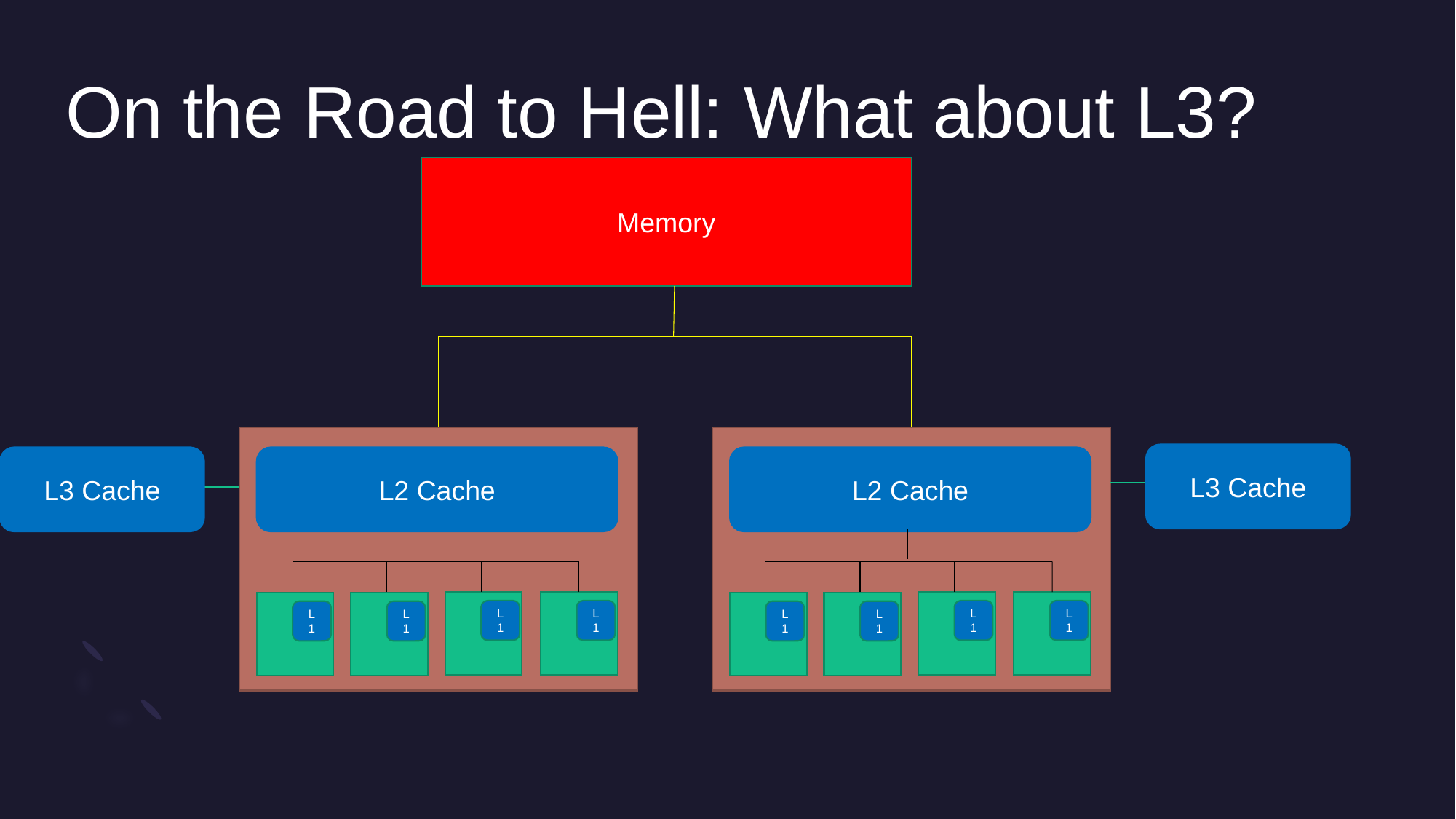

# On the Road to Hell: What about L3?
Memory

L3 Cache
L2 Cache
L2 Cache

L1

L1

L1

L1

L1

L1

L1

L1
L3 Cache